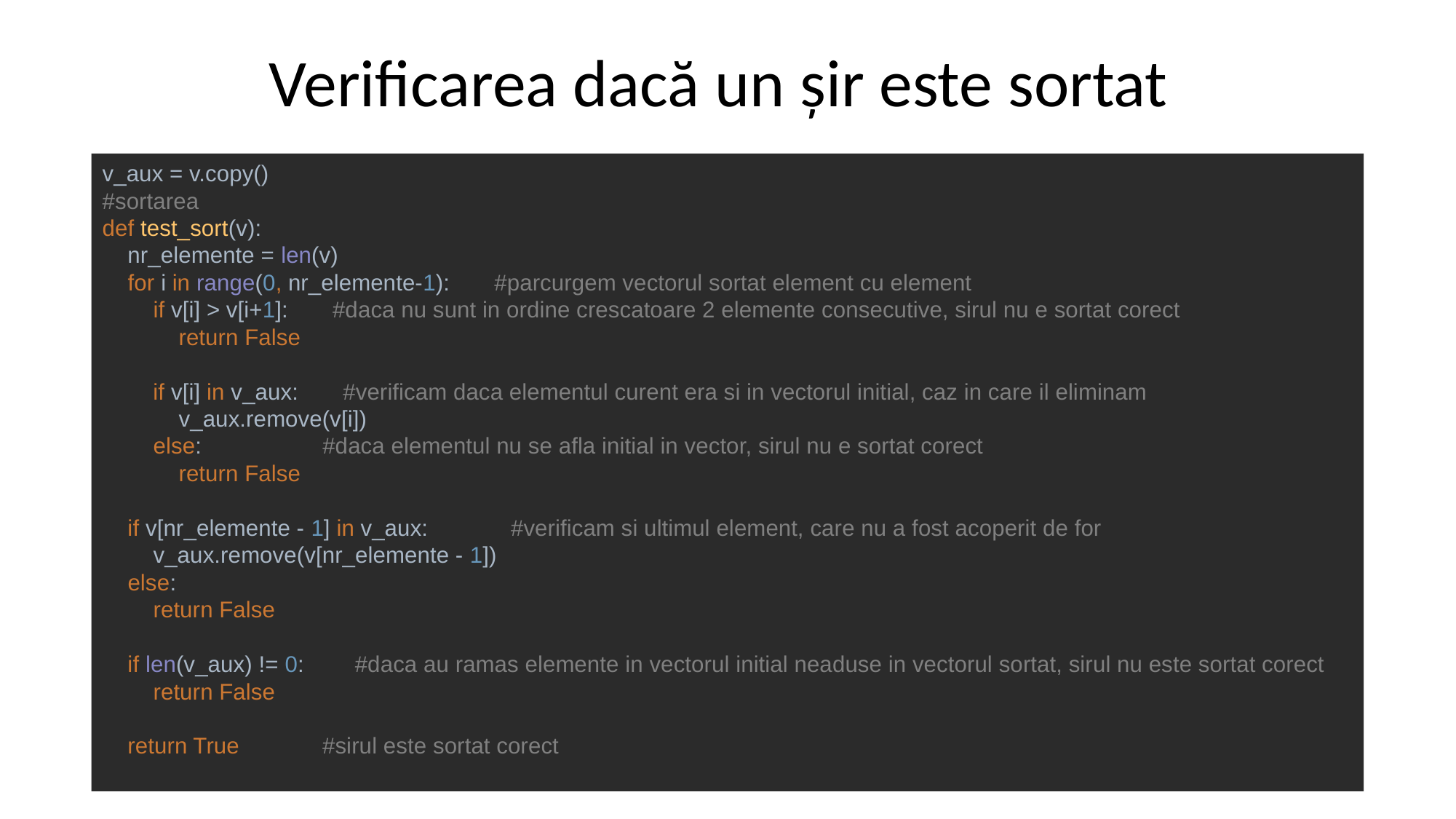

Verificarea dacă un şir este sortat
v_aux = v.copy()
#sortarea
def test_sort(v):
    nr_elemente = len(v)
    for i in range(0, nr_elemente-1):       #parcurgem vectorul sortat element cu element
        if v[i] > v[i+1]:       #daca nu sunt in ordine crescatoare 2 elemente consecutive, sirul nu e sortat corect
            return False
        if v[i] in v_aux:       #verificam daca elementul curent era si in vectorul initial, caz in care il eliminam
            v_aux.remove(v[i])
        else:                   #daca elementul nu se afla initial in vector, sirul nu e sortat corect
            return False
    if v[nr_elemente - 1] in v_aux:             #verificam si ultimul element, care nu a fost acoperit de for
        v_aux.remove(v[nr_elemente - 1])
    else:
        return False
    if len(v_aux) != 0:        #daca au ramas elemente in vectorul initial neaduse in vectorul sortat, sirul nu este sortat corect
        return False
    return True             #sirul este sortat corect